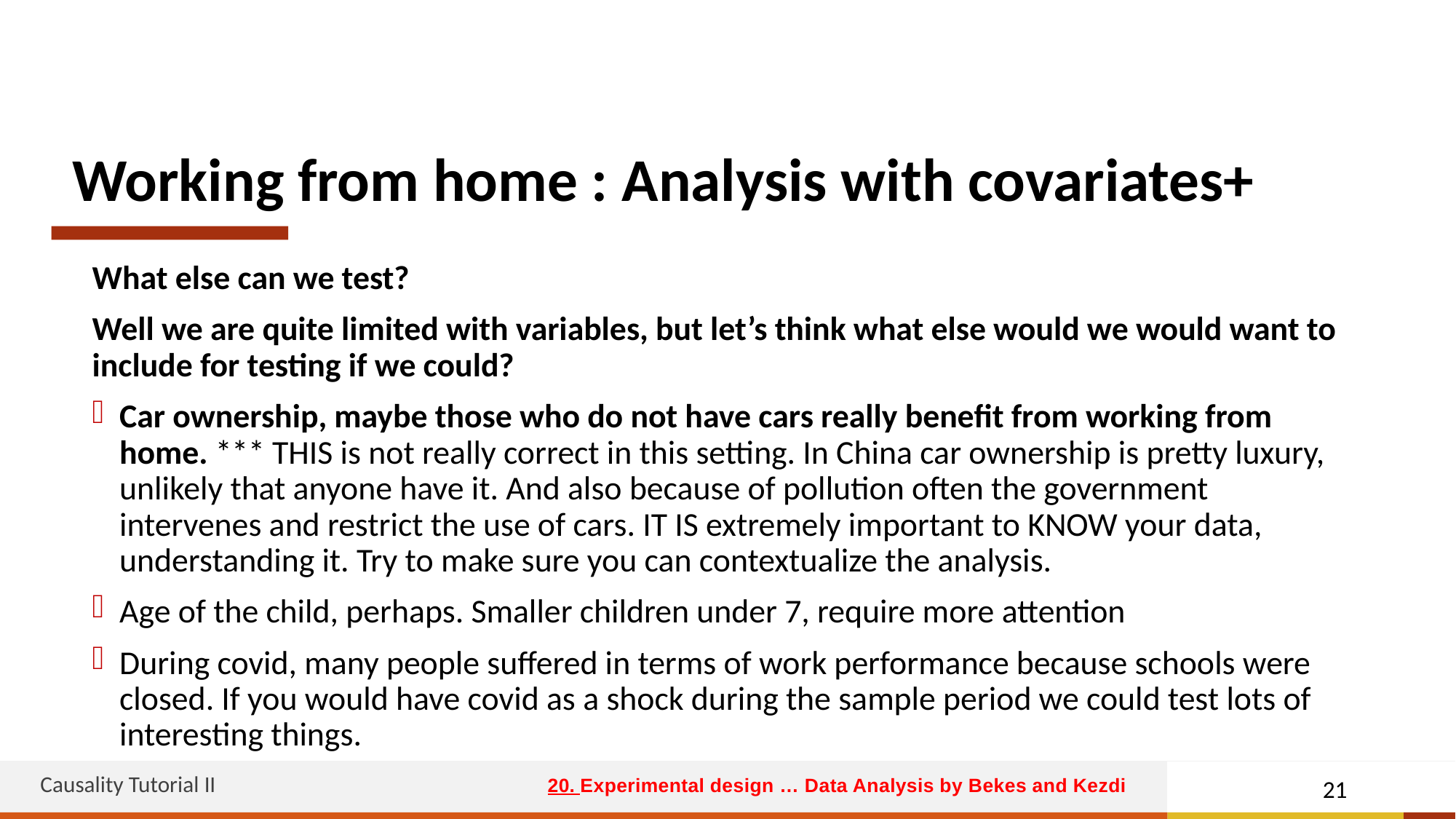

# Working from home : Analysis with covariates+
What else can we test?
Well we are quite limited with variables, but let’s think what else would we would want to include for testing if we could?
Car ownership, maybe those who do not have cars really benefit from working from home. *** THIS is not really correct in this setting. In China car ownership is pretty luxury, unlikely that anyone have it. And also because of pollution often the government intervenes and restrict the use of cars. IT IS extremely important to KNOW your data, understanding it. Try to make sure you can contextualize the analysis.
Age of the child, perhaps. Smaller children under 7, require more attention
During covid, many people suffered in terms of work performance because schools were closed. If you would have covid as a shock during the sample period we could test lots of interesting things.

Causality Tutorial II
21
20. Experimental design … Data Analysis by Bekes and Kezdi